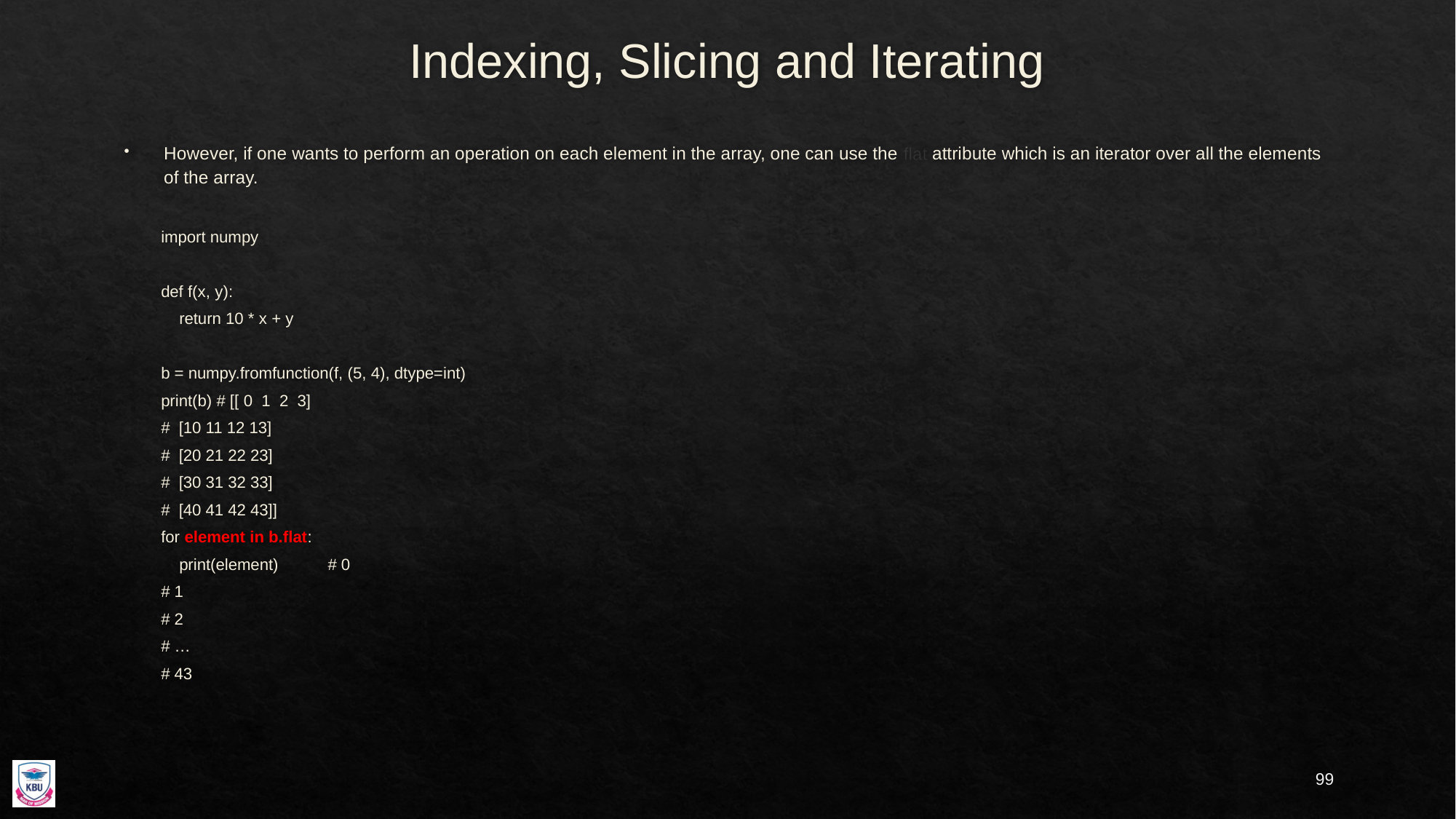

# Indexing, Slicing and Iterating
However, if one wants to perform an operation on each element in the array, one can use the flat attribute which is an iterator over all the elements of the array.

import numpy

def f(x, y):
    return 10 * x + y

b = numpy.fromfunction(f, (5, 4), dtype=int)
print(b)		# [[ 0  1  2  3]
			#  [10 11 12 13]
			#  [20 21 22 23]
			#  [30 31 32 33]
			#  [40 41 42 43]]
for element in b.flat:
    print(element)	# 0
			# 1
			# 2
			# …
			# 43
99